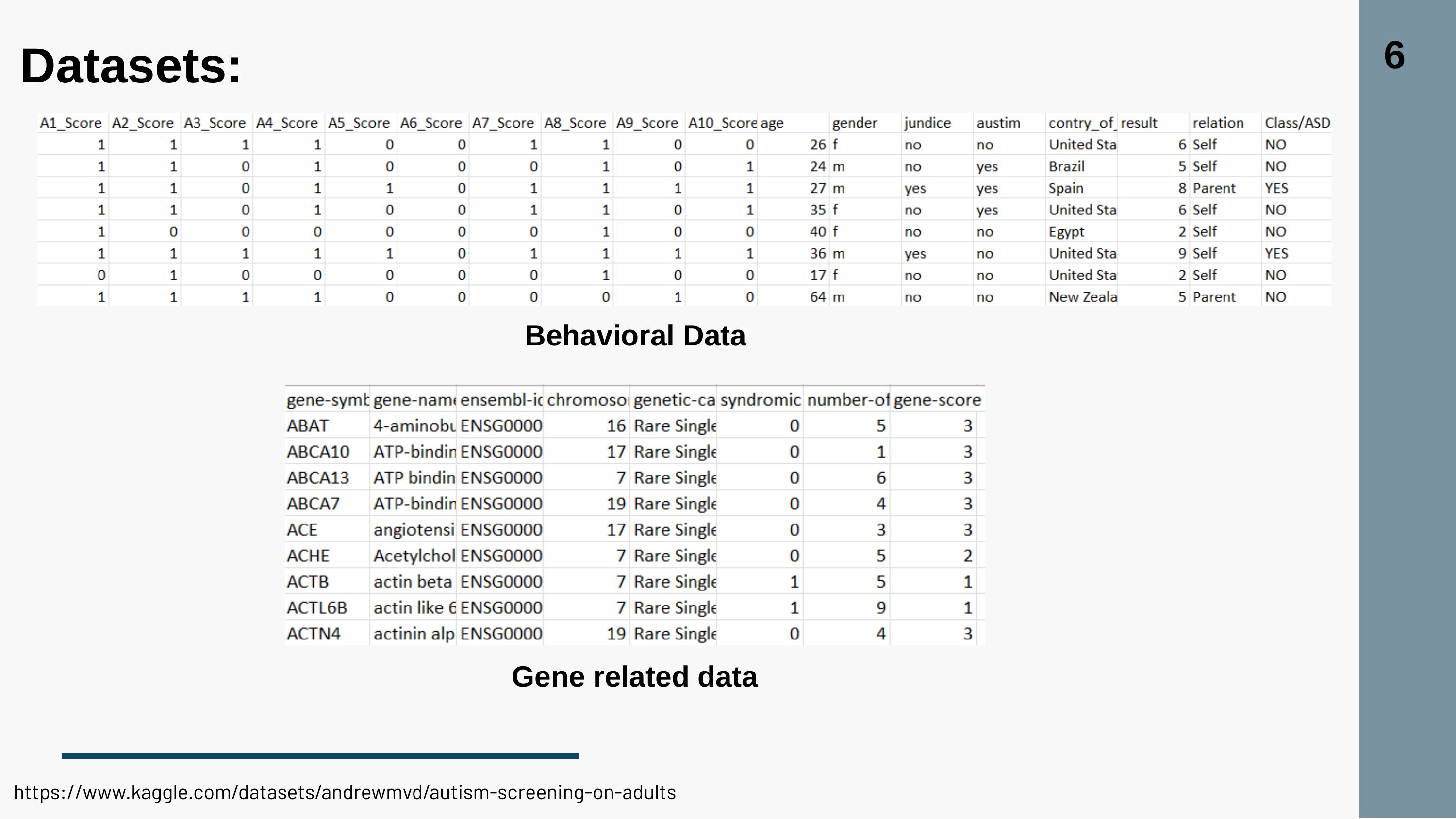

Datasets:
6

 Behavioral Data

 Gene related data

 https://www.kaggle.com/datasets/andrewmvd/autism-screening-on-adults